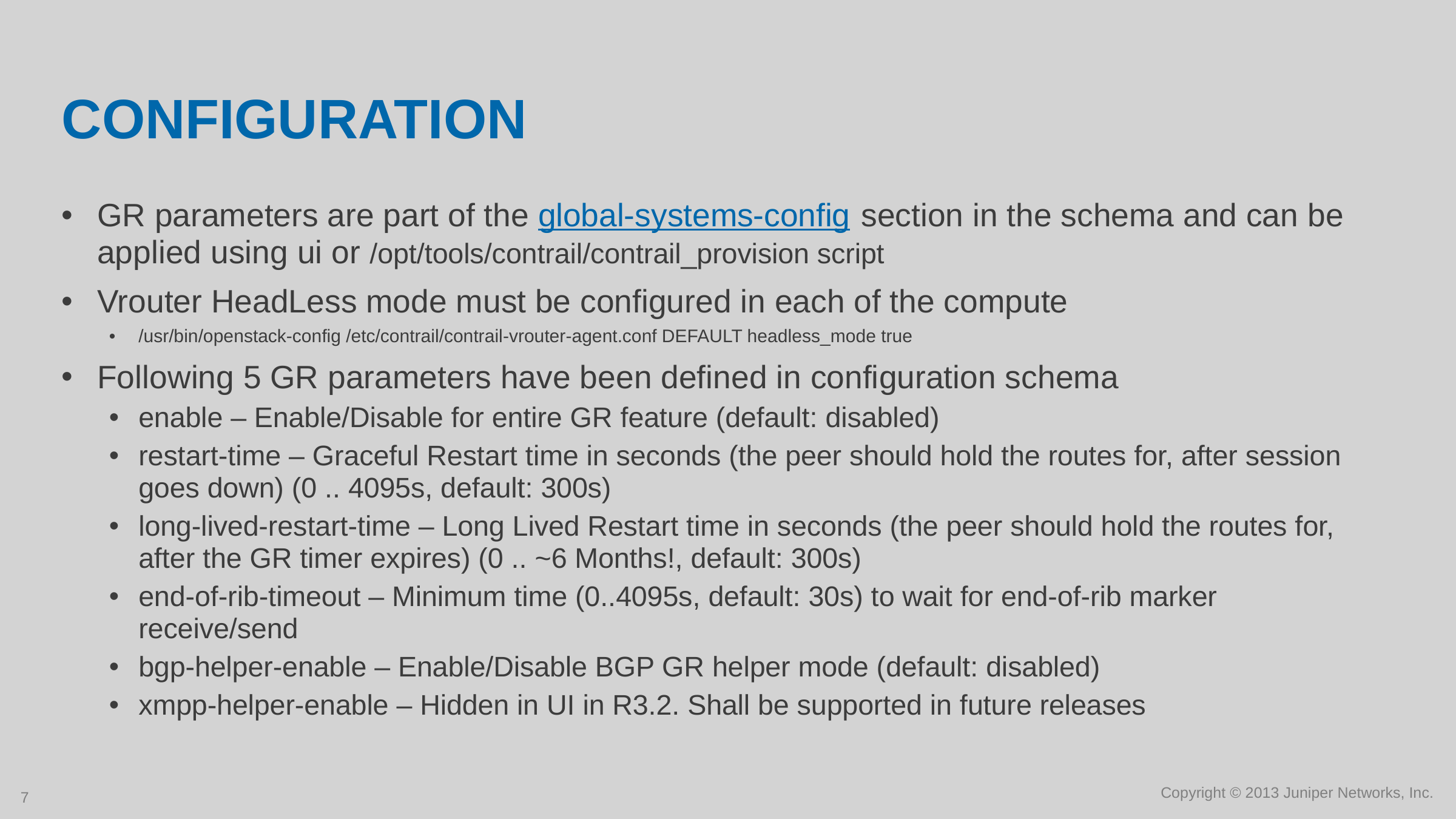

# Configuration
GR parameters are part of the global-systems-config section in the schema and can be applied using ui or /opt/tools/contrail/contrail_provision script
Vrouter HeadLess mode must be configured in each of the compute
/usr/bin/openstack-config /etc/contrail/contrail-vrouter-agent.conf DEFAULT headless_mode true
Following 5 GR parameters have been defined in configuration schema
enable – Enable/Disable for entire GR feature (default: disabled)
restart-time – Graceful Restart time in seconds (the peer should hold the routes for, after session goes down) (0 .. 4095s, default: 300s)
long-lived-restart-time – Long Lived Restart time in seconds (the peer should hold the routes for, after the GR timer expires) (0 .. ~6 Months!, default: 300s)
end-of-rib-timeout – Minimum time (0..4095s, default: 30s) to wait for end-of-rib marker receive/send
bgp-helper-enable – Enable/Disable BGP GR helper mode (default: disabled)
xmpp-helper-enable – Hidden in UI in R3.2. Shall be supported in future releases